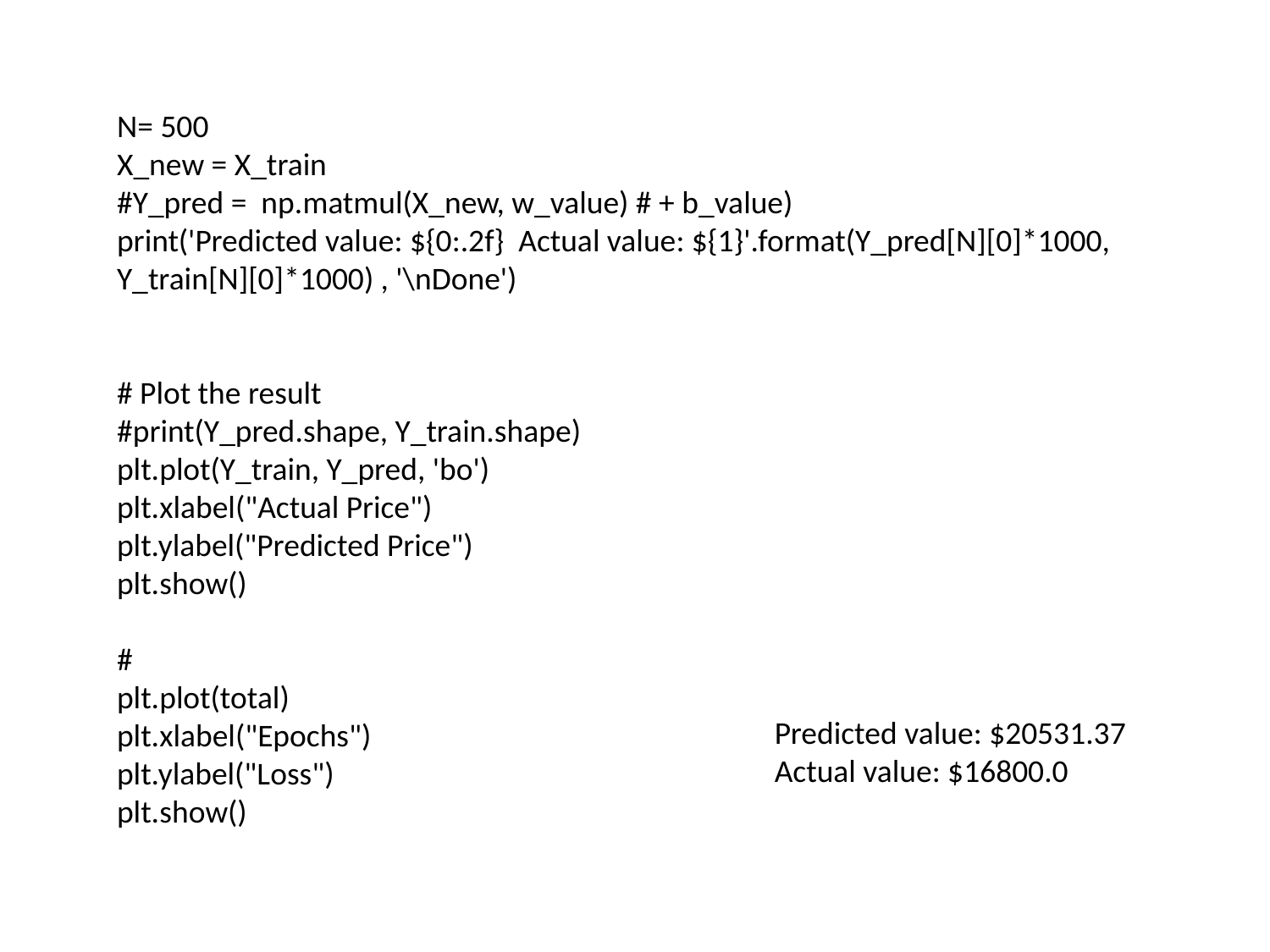

N= 500
X_new = X_train
#Y_pred =  np.matmul(X_new, w_value) # + b_value)
print('Predicted value: ${0:.2f}  Actual value: ${1}'.format(Y_pred[N][0]*1000, Y_train[N][0]*1000) , '\nDone')

# Plot the result
#print(Y_pred.shape, Y_train.shape)
plt.plot(Y_train, Y_pred, 'bo')
plt.xlabel("Actual Price")
plt.ylabel("Predicted Price")
plt.show()

#
plt.plot(total)
plt.xlabel("Epochs")
plt.ylabel("Loss")
plt.show()
Predicted value: $20531.37
Actual value: $16800.0